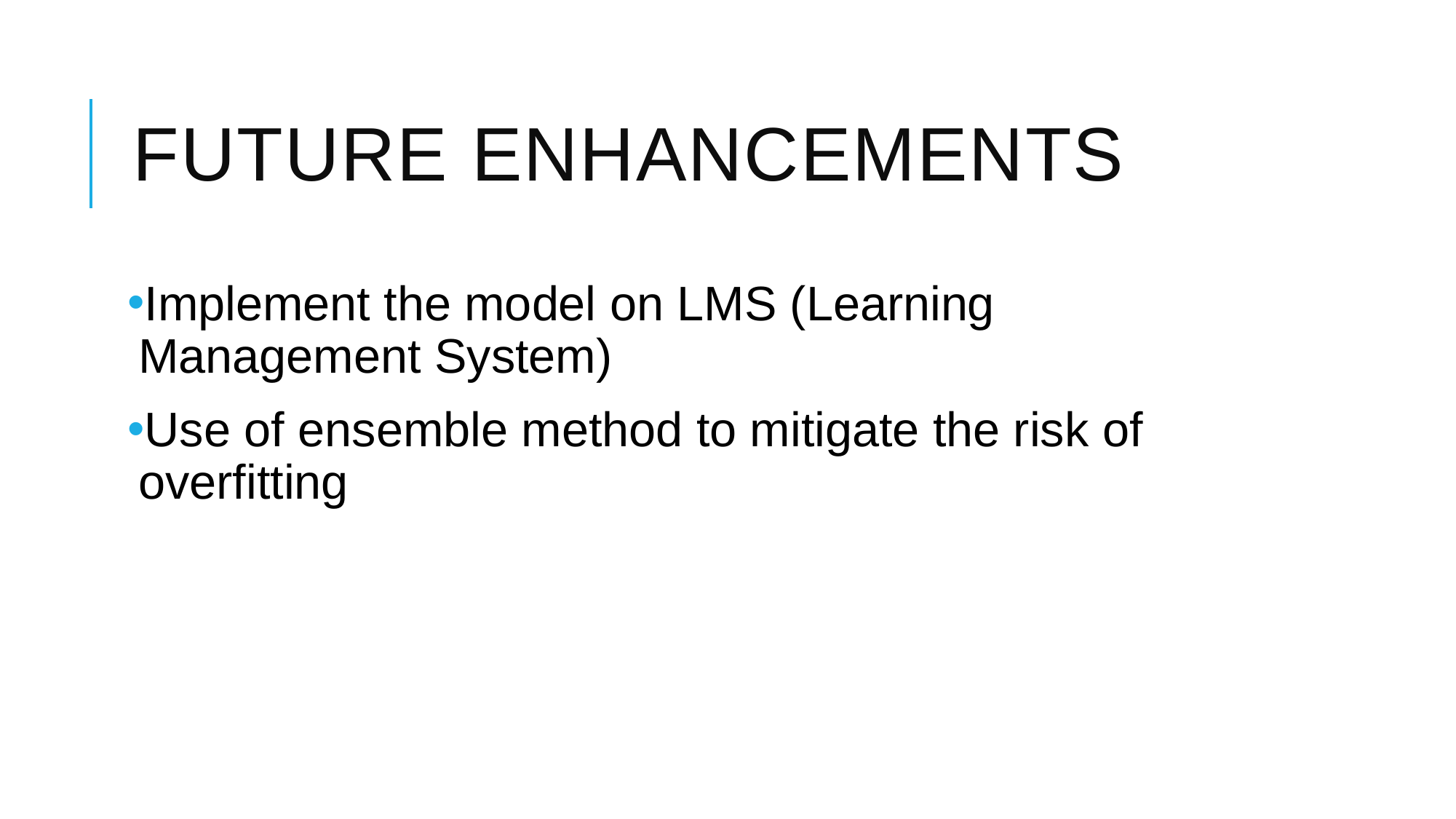

# Future enhancements
Implement the model on LMS (Learning Management System)
Use of ensemble method to mitigate the risk of overfitting